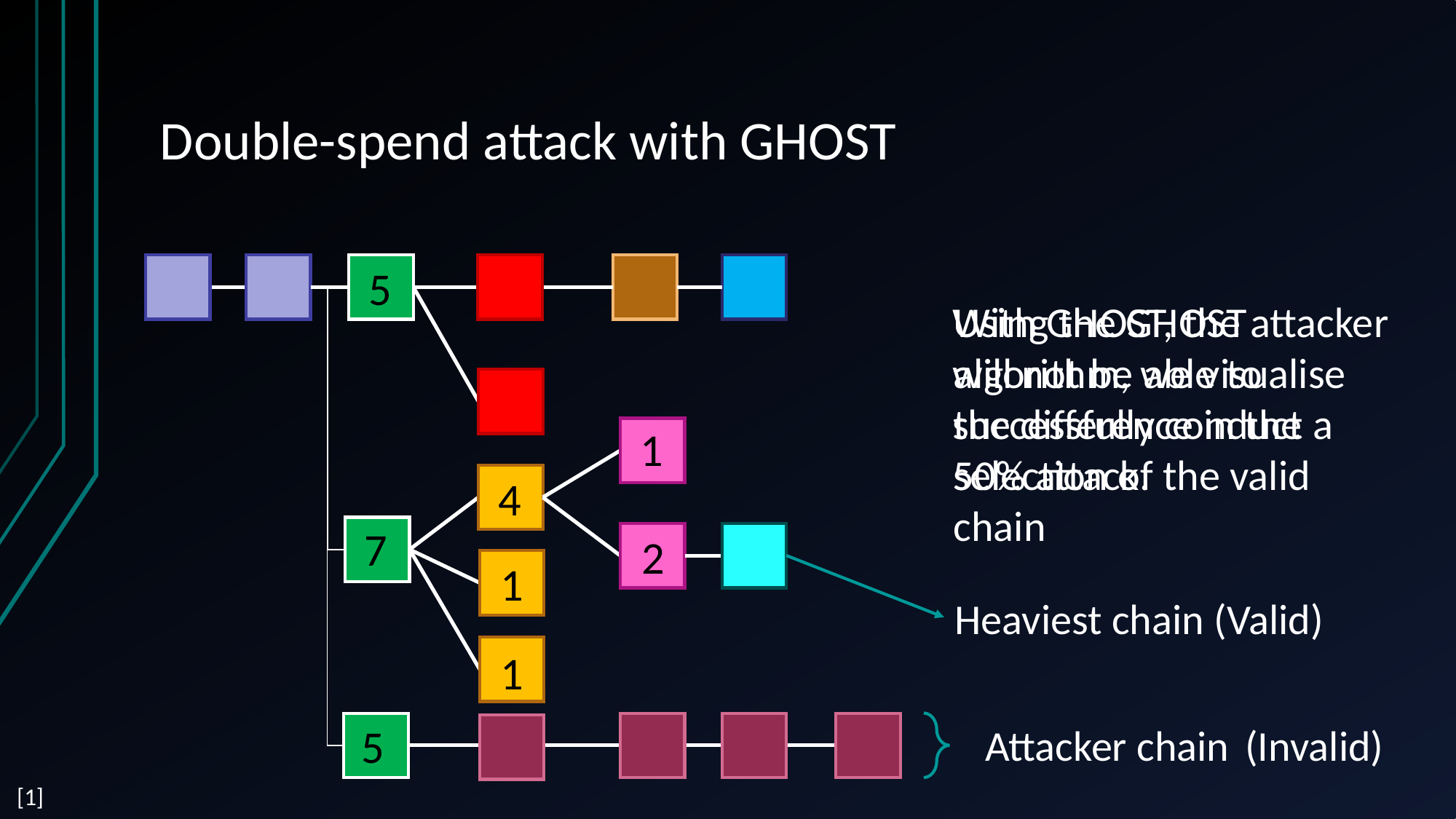

# Double-spend attack with GHOST
5

With GHOST, the attacker will not be able to successfully conduct a 50% attack.
Using the GHOST algorithm, we visualise the difference in the selection of the valid chain

1

4

7

2

1

Heaviest chain (Valid)

1
5

Attacker chain

(Invalid)

[1]